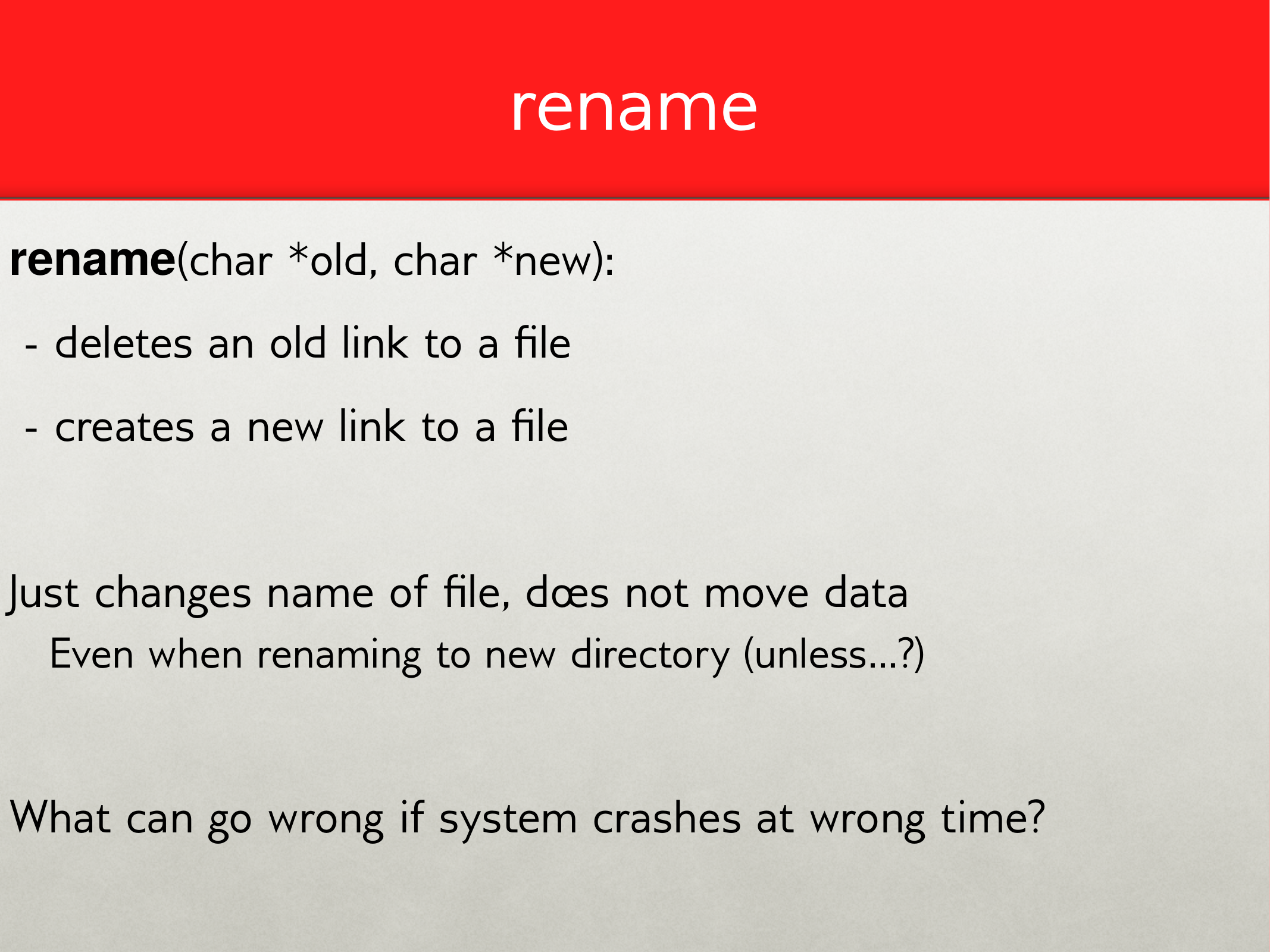

# rename
rename(char *old, char *new):
 - deletes an old link to a file
 - creates a new link to a file

Just changes name of file, does not move data
Even when renaming to new directory (unless…?)

What can go wrong if system crashes at wrong time?